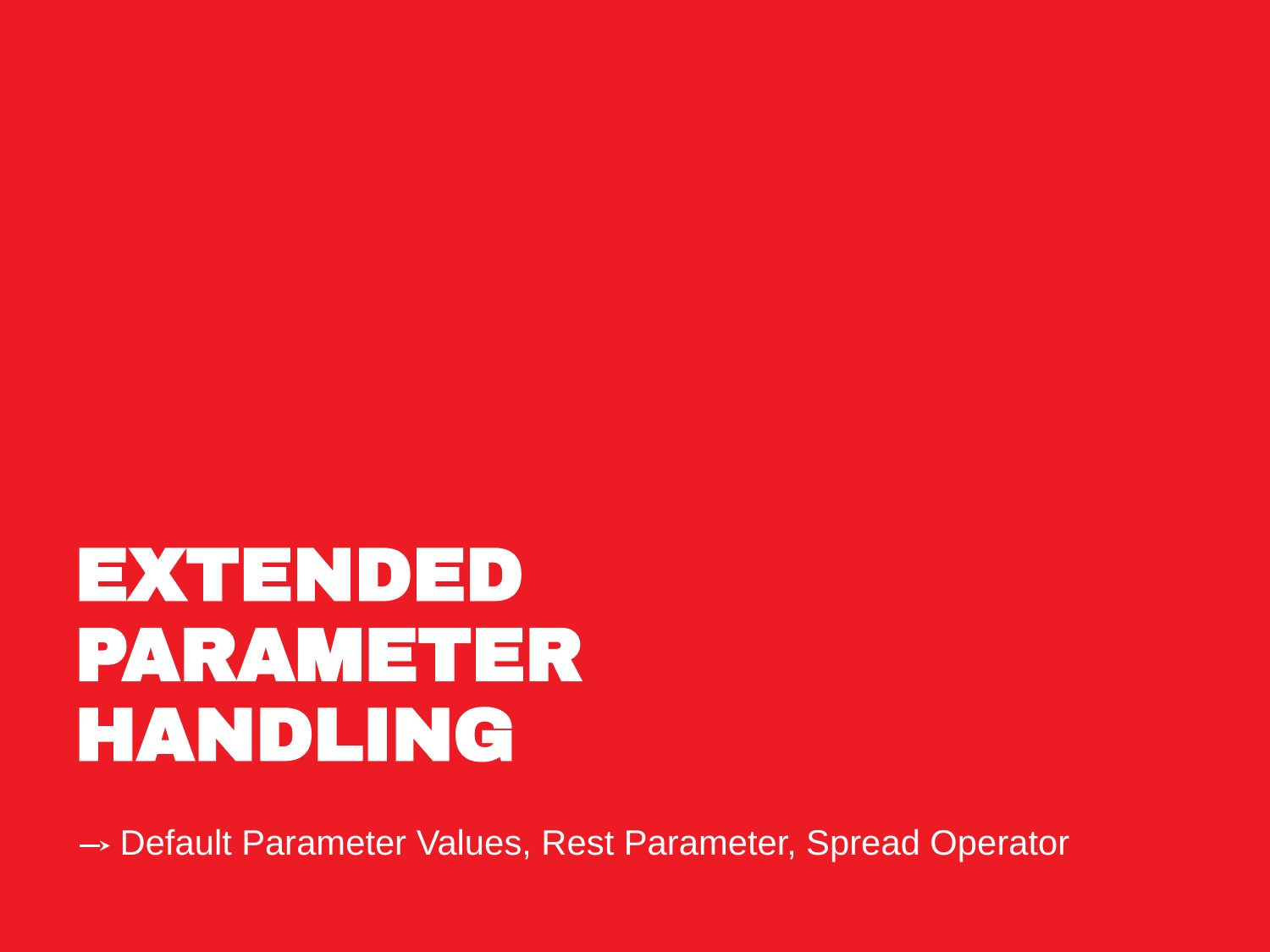

EXTENDED PARAMETER HANDLING
Default Parameter Values, Rest Parameter, Spread Operator